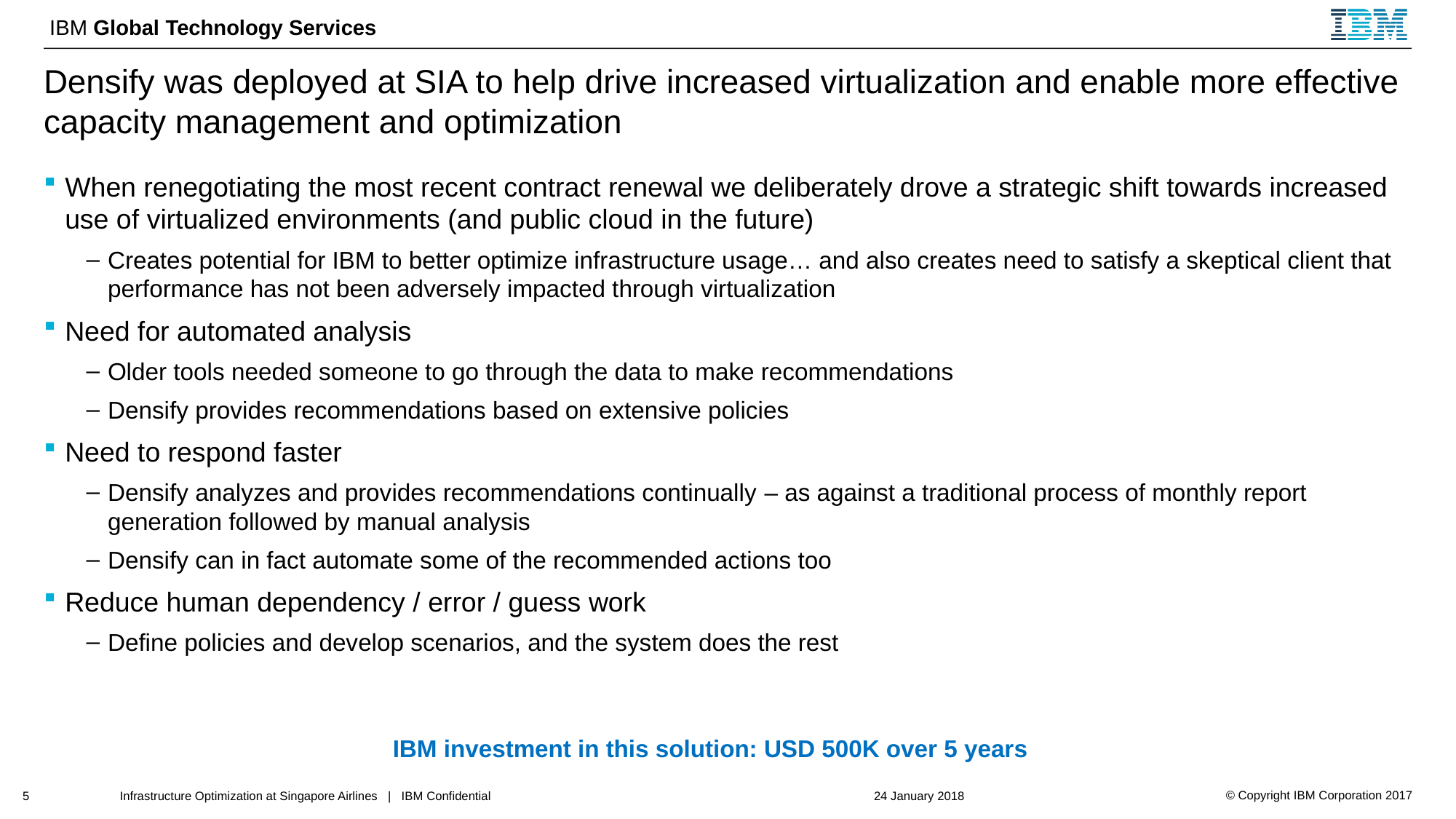

# Densify was deployed at SIA to help drive increased virtualization and enable more effective capacity management and optimization
When renegotiating the most recent contract renewal we deliberately drove a strategic shift towards increased use of virtualized environments (and public cloud in the future)
Creates potential for IBM to better optimize infrastructure usage… and also creates need to satisfy a skeptical client that performance has not been adversely impacted through virtualization
Need for automated analysis
Older tools needed someone to go through the data to make recommendations
Densify provides recommendations based on extensive policies
Need to respond faster
Densify analyzes and provides recommendations continually – as against a traditional process of monthly report generation followed by manual analysis
Densify can in fact automate some of the recommended actions too
Reduce human dependency / error / guess work
Define policies and develop scenarios, and the system does the rest
IBM investment in this solution: USD 500K over 5 years
5
Infrastructure Optimization at Singapore Airlines   |   IBM Confidential
24 January 2018